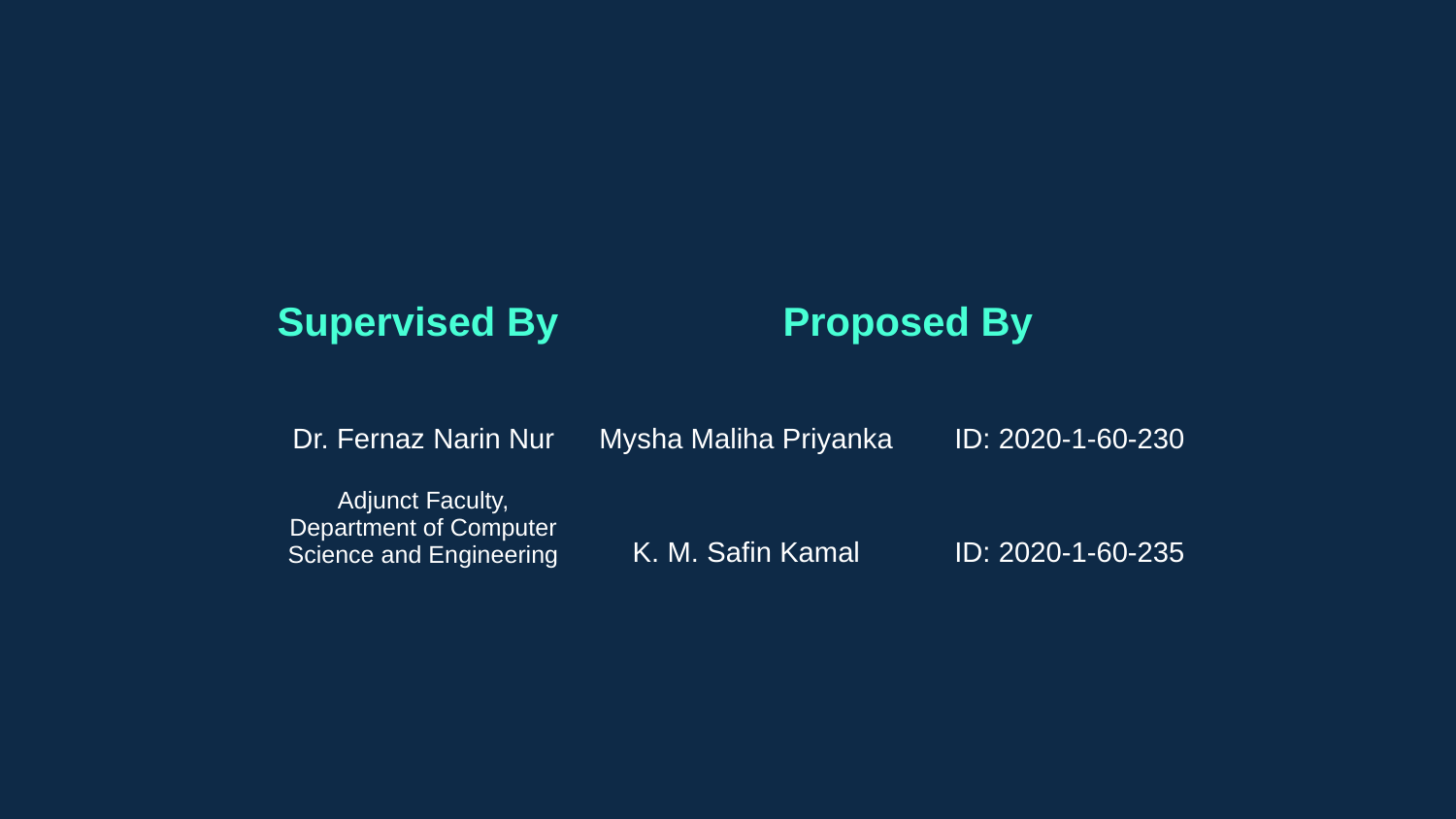

| Supervised By | Proposed By |  |
| --- | --- | --- |
| Dr. Fernaz Narin Nur Adjunct Faculty, Department of Computer Science and Engineering | Mysha Maliha Priyanka | ID: 2020-1-60-230 |
|  | K. M. Safin Kamal | ID: 2020-1-60-235 |